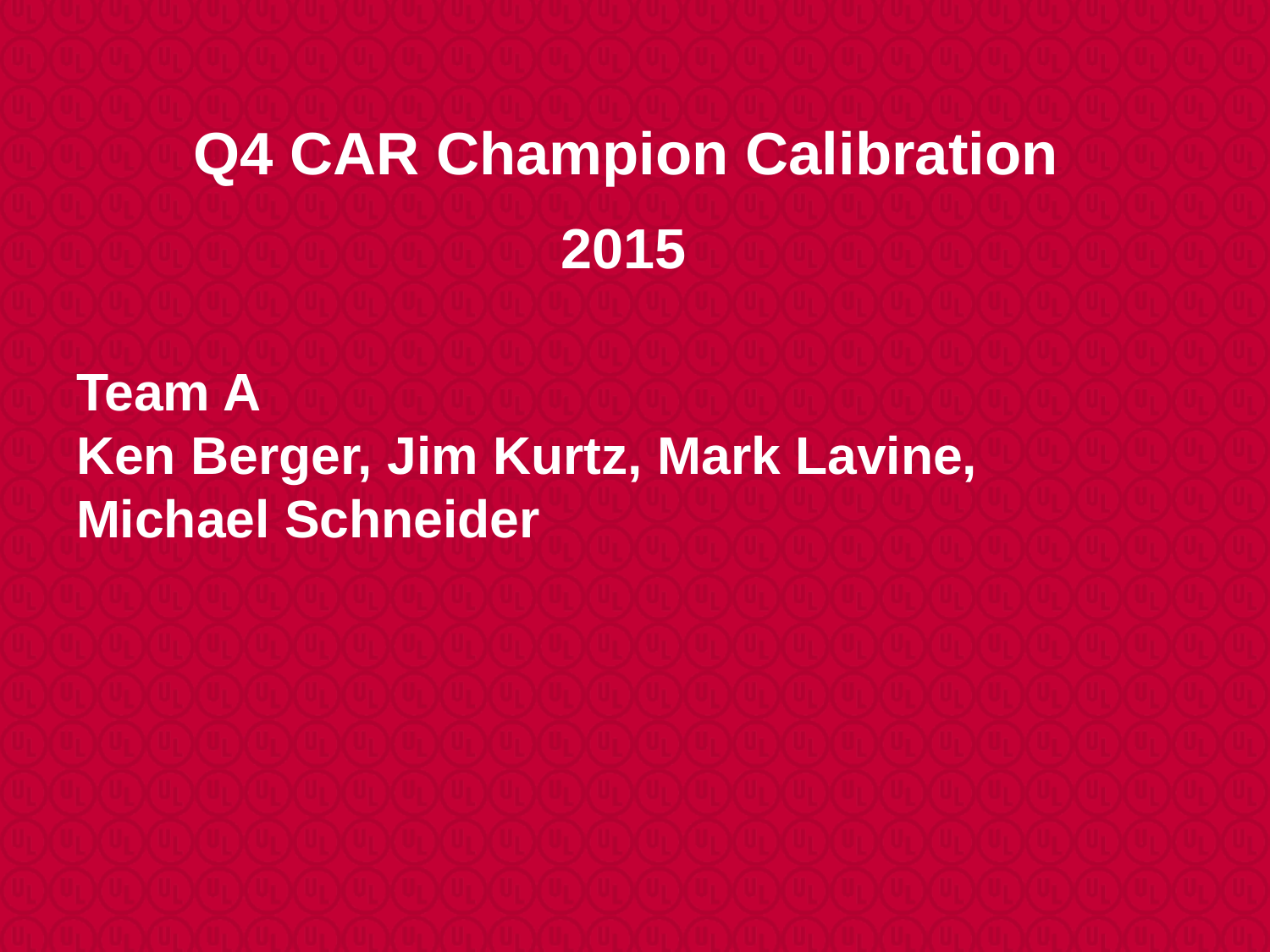

Q4 CAR Champion Calibration
2015
# Team A Ken Berger, Jim Kurtz, Mark Lavine, Michael Schneider